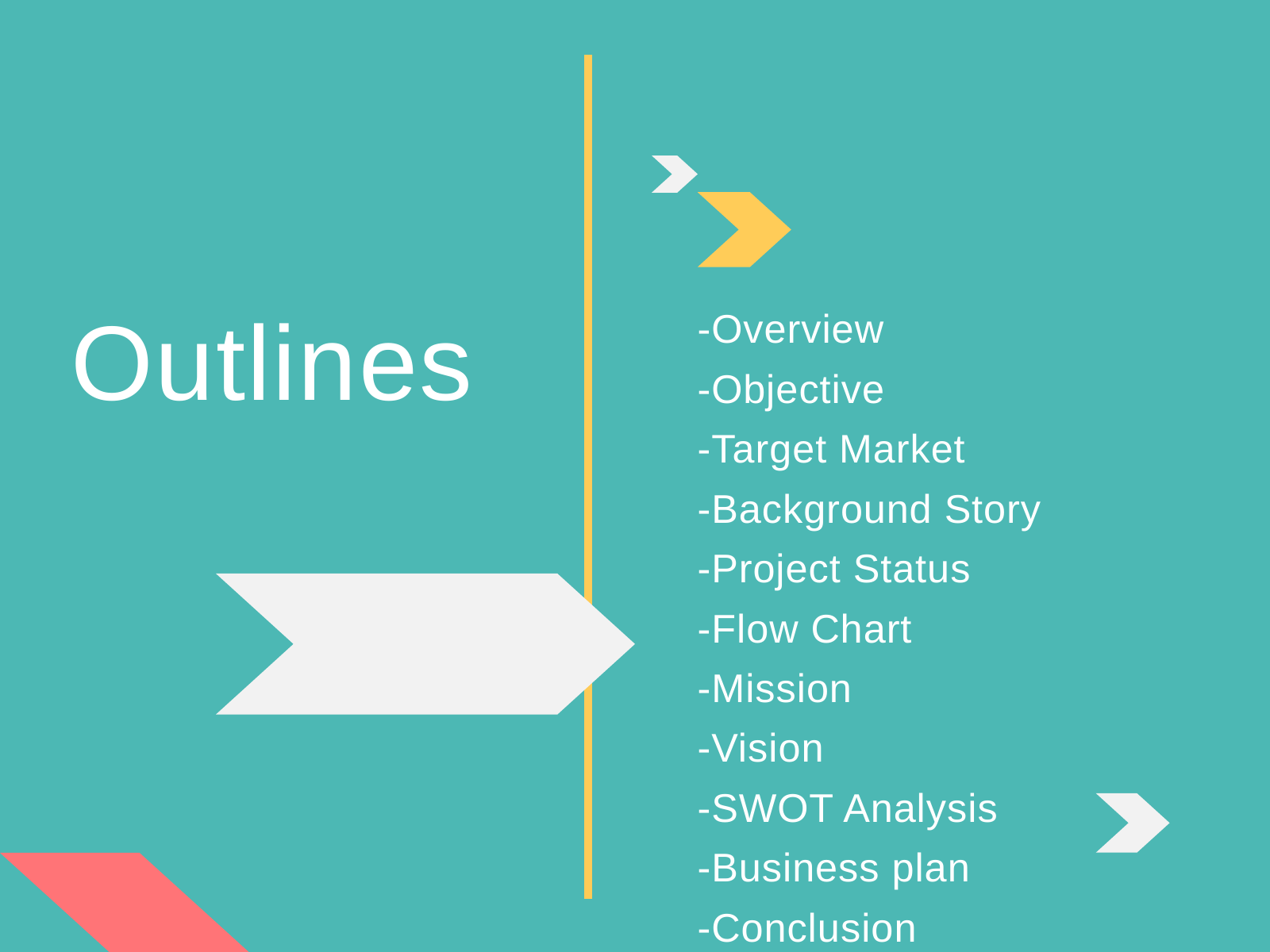

-Overview
-Objective
-Target Market
-Background Story
-Project Status
-Flow Chart
-Mission
-Vision
-SWOT Analysis
-Business plan
-Conclusion
-Sources

Outlines